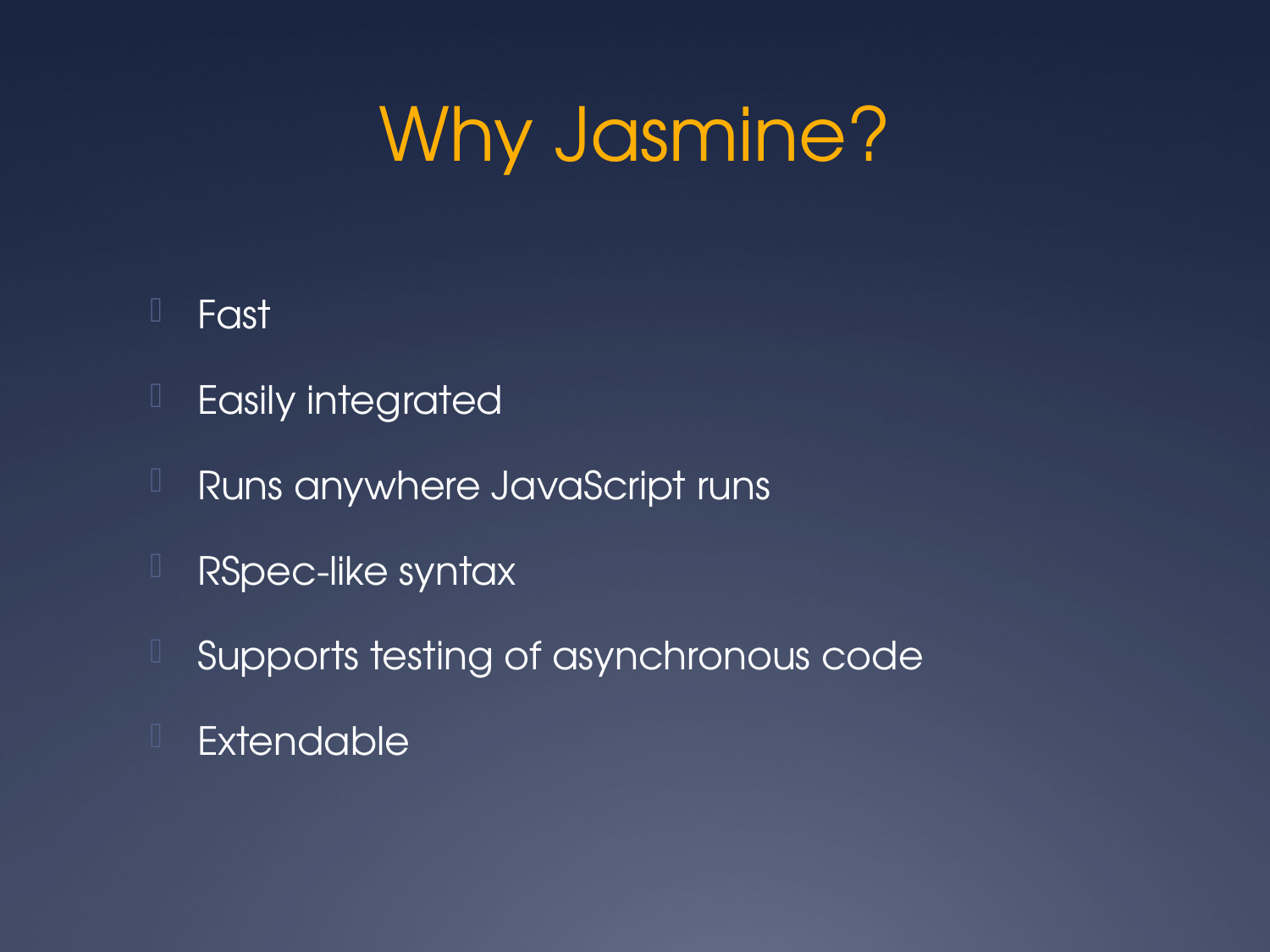

# Why Jasmine?
Fast
Easily integrated
Runs anywhere JavaScript runs
RSpec-like syntax
Supports testing of asynchronous code
Extendable